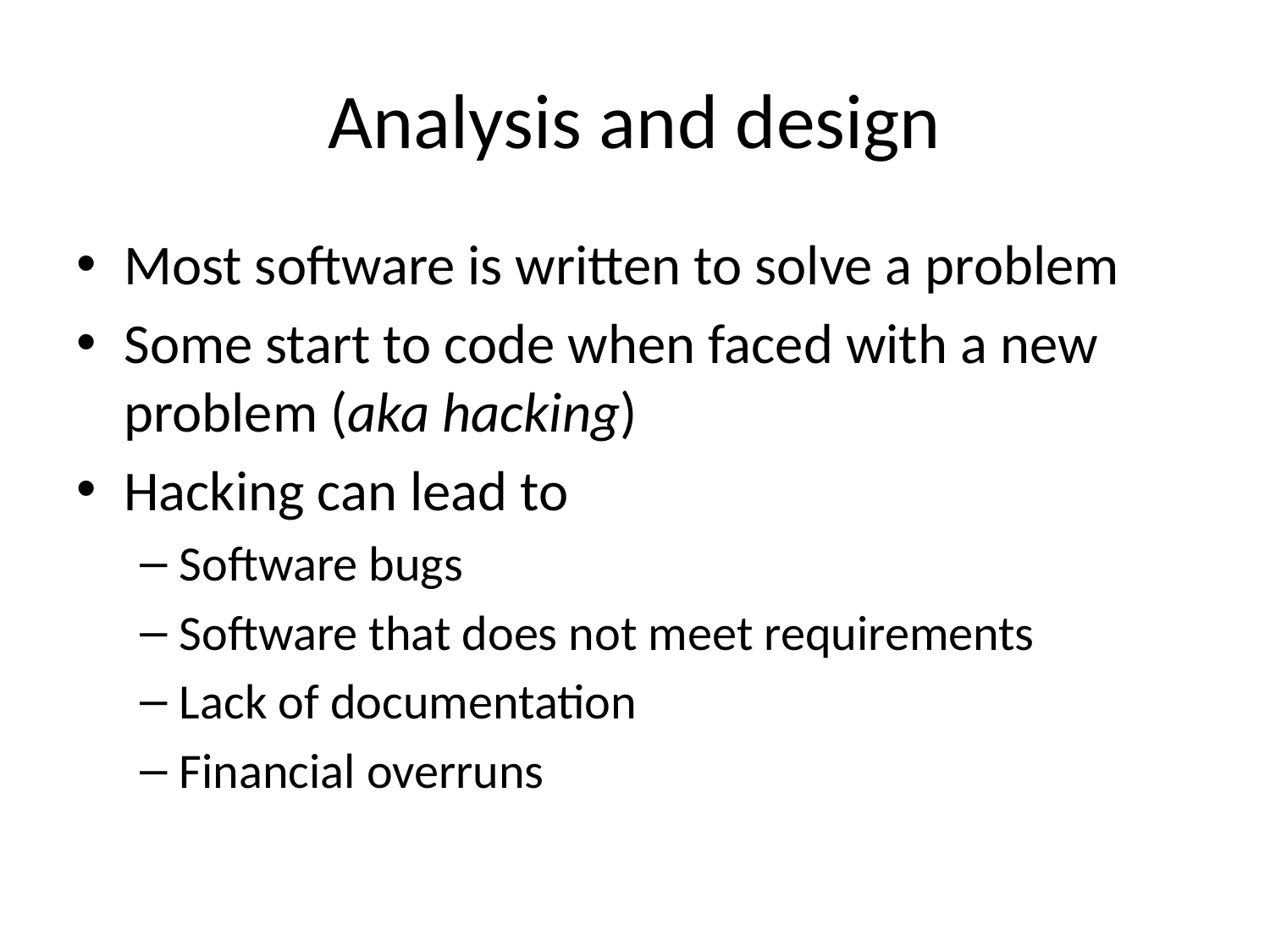

# Analysis and design
Most software is written to solve a problem
Some start to code when faced with a new problem (aka hacking)
Hacking can lead to
Software bugs
Software that does not meet requirements
Lack of documentation
Financial overruns